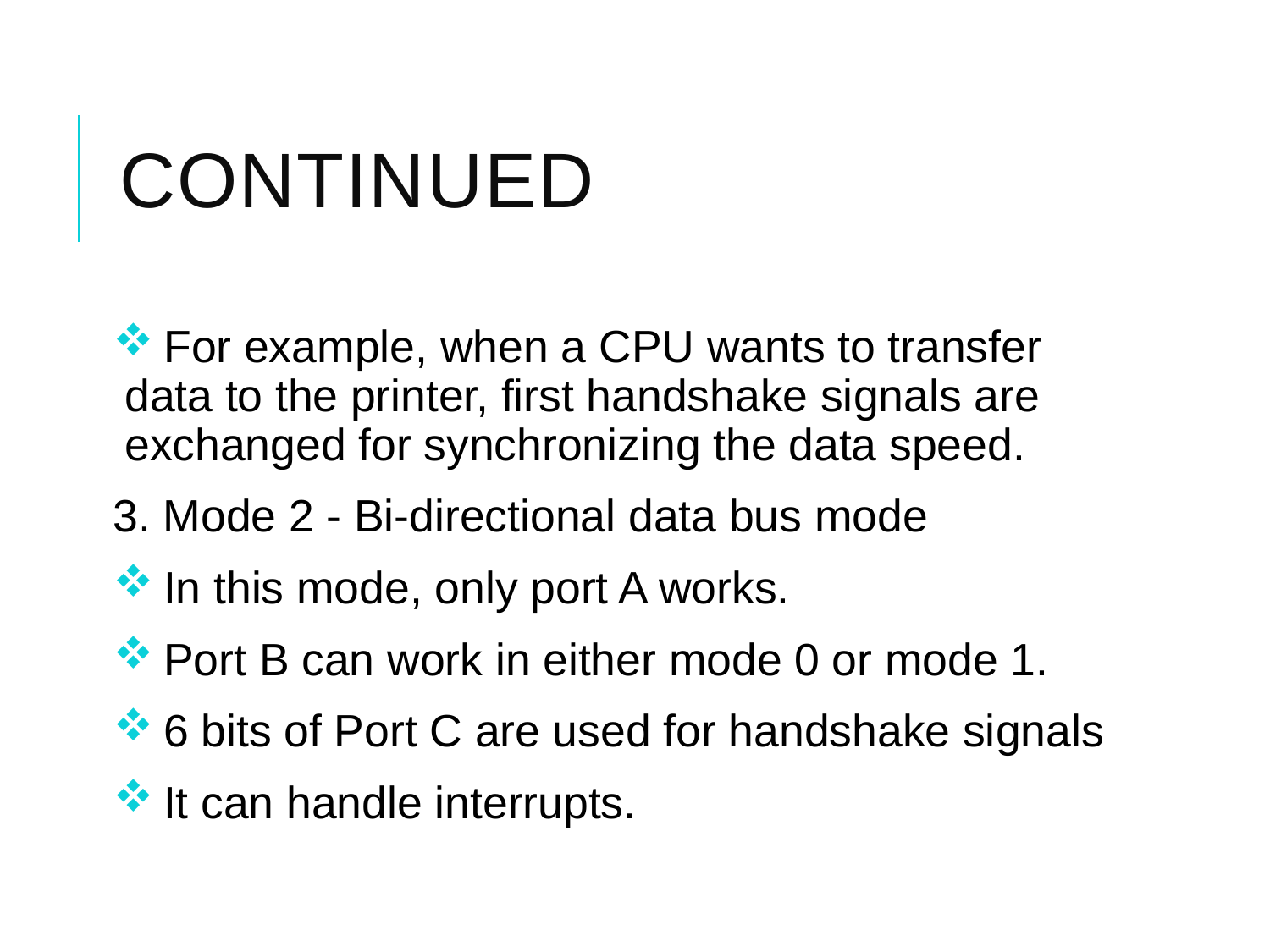

# continued
 For example, when a CPU wants to transfer data to the printer, first handshake signals are exchanged for synchronizing the data speed.
3. Mode 2 - Bi-directional data bus mode
 In this mode, only port A works.
 Port B can work in either mode 0 or mode 1.
 6 bits of Port C are used for handshake signals
 It can handle interrupts.